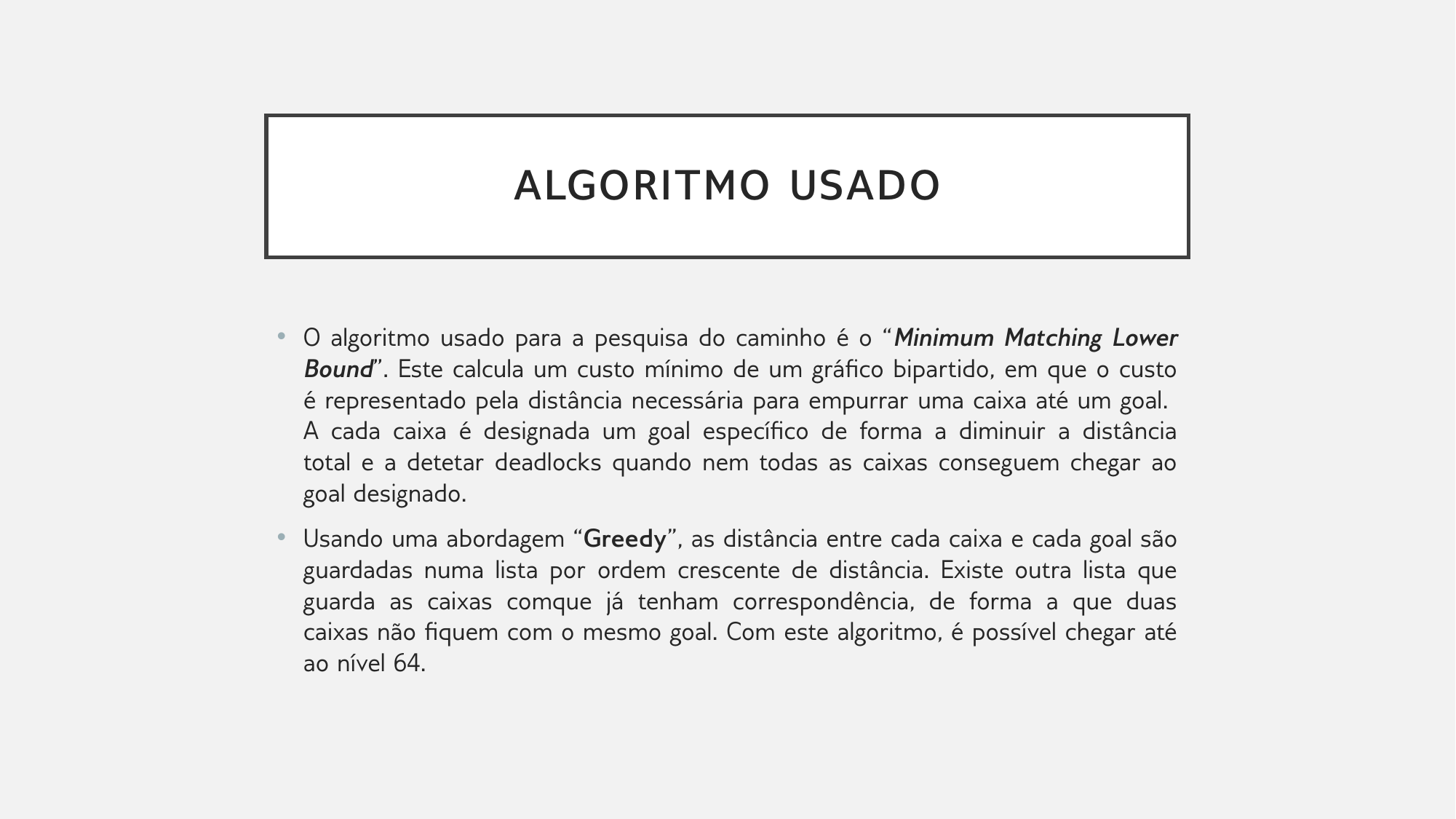

Algoritmo usado
O algoritmo usado para a pesquisa do caminho é o “Minimum Matching Lower Bound”. Este calcula um custo mínimo de um gráfico bipartido, em que o custo é representado pela distância necessária para empurrar uma caixa até um goal.  A cada caixa é designada um goal específico de forma a diminuir a distância total e a detetar deadlocks quando nem todas as caixas conseguem chegar ao goal designado.
Usando uma abordagem “Greedy”, as distância entre cada caixa e cada goal são guardadas numa lista por ordem crescente de distância. Existe outra lista que guarda as caixas comque já tenham correspondência, de forma a que duas caixas não fiquem com o mesmo goal. Com este algoritmo, é possível chegar até ao nível 64.